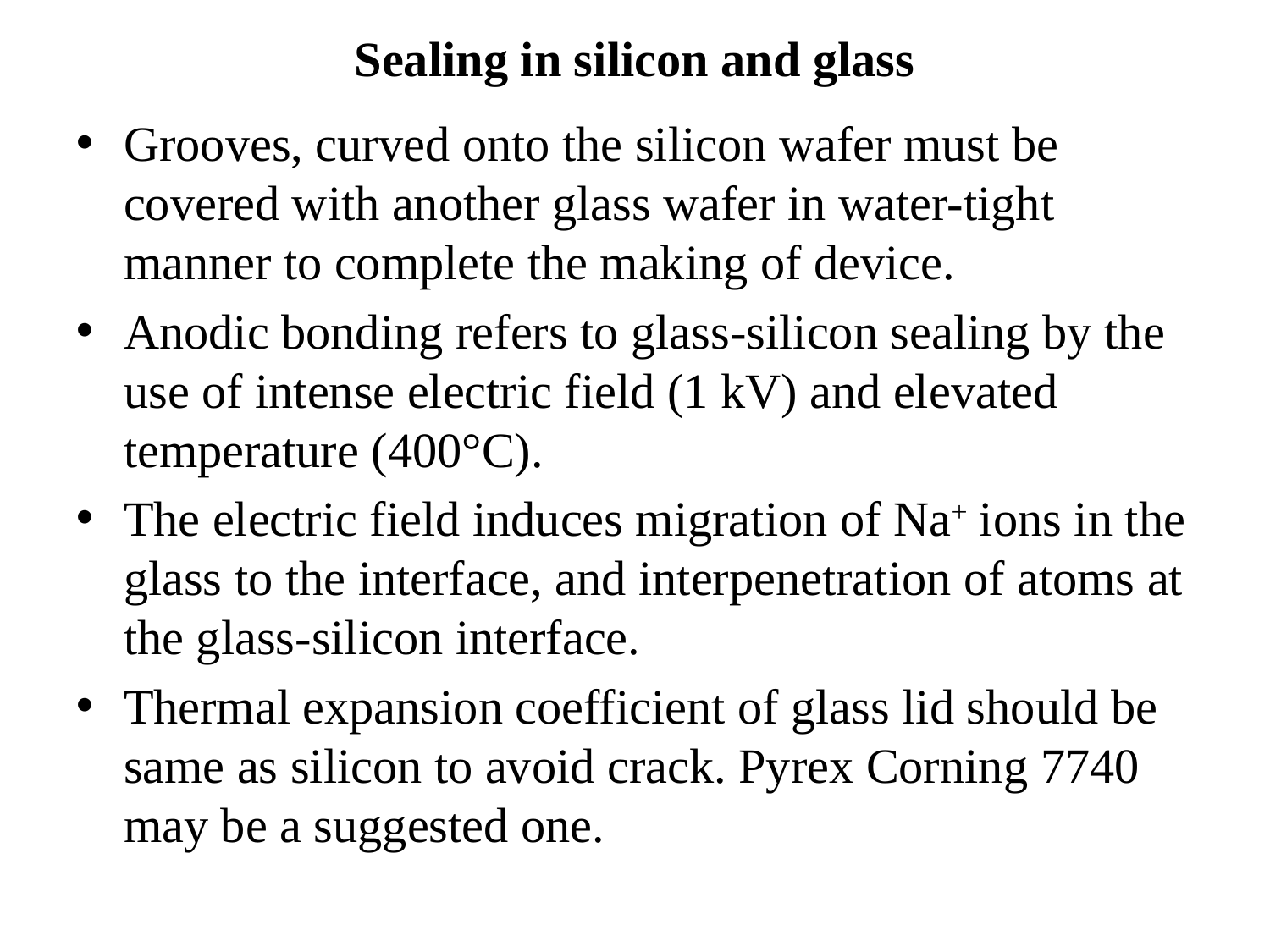

Sealing in silicon and glass
Grooves, curved onto the silicon wafer must be covered with another glass wafer in water-tight manner to complete the making of device.
Anodic bonding refers to glass-silicon sealing by the use of intense electric field (1 kV) and elevated temperature (400°C).
The electric field induces migration of Na+ ions in the glass to the interface, and interpenetration of atoms at the glass-silicon interface.
Thermal expansion coefficient of glass lid should be same as silicon to avoid crack. Pyrex Corning 7740 may be a suggested one.